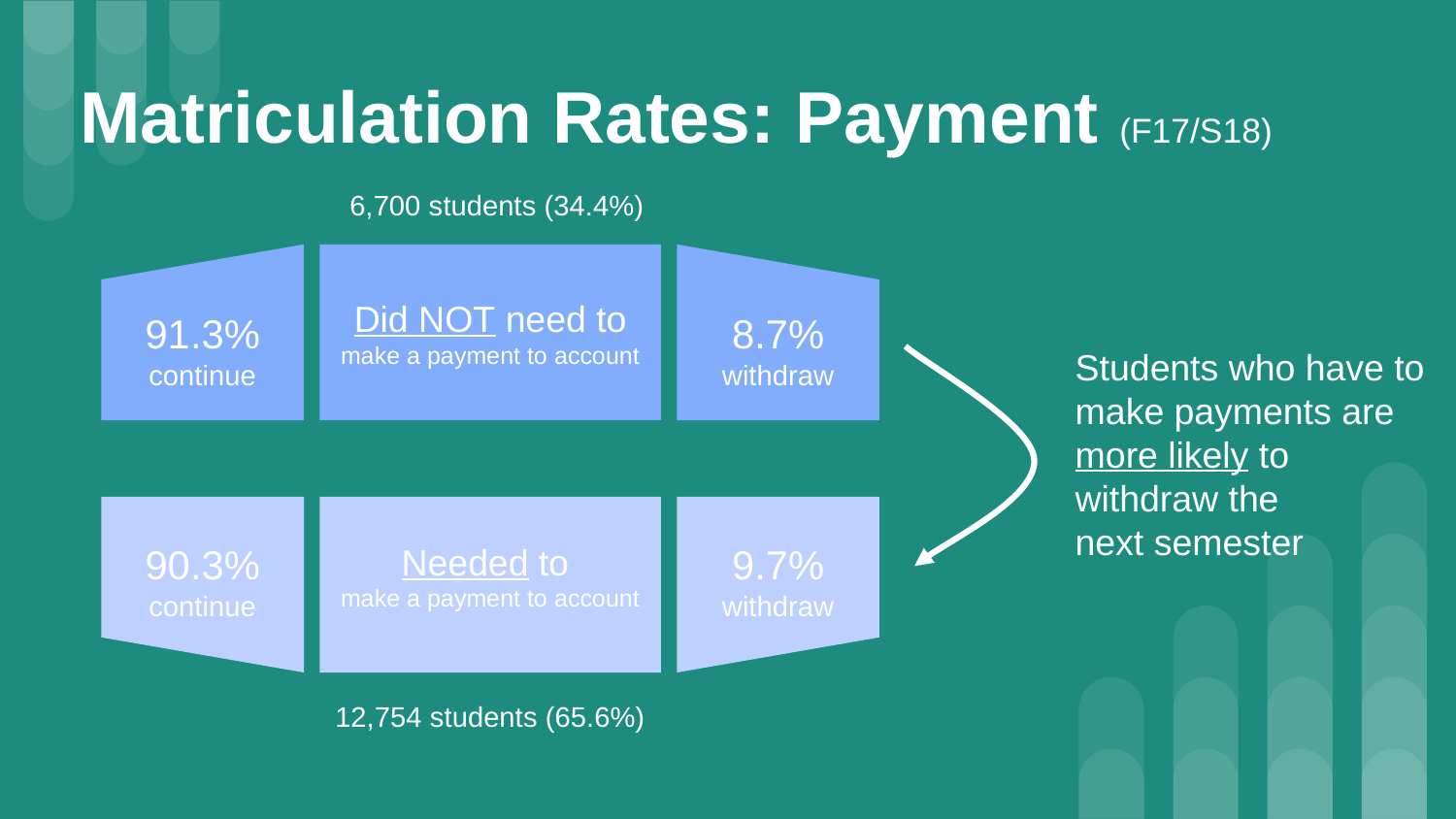

Matriculation Rates: Payment (F17/S18)

6,700 students (34.4%)

91.3% continue
Did NOT need to make a payment to account
8.7% withdraw

Students who have to make payments are
more likely to
withdraw the
next semester

90.3% continue

Needed to
make a payment to account
9.7% withdraw

12,754 students (65.6%)